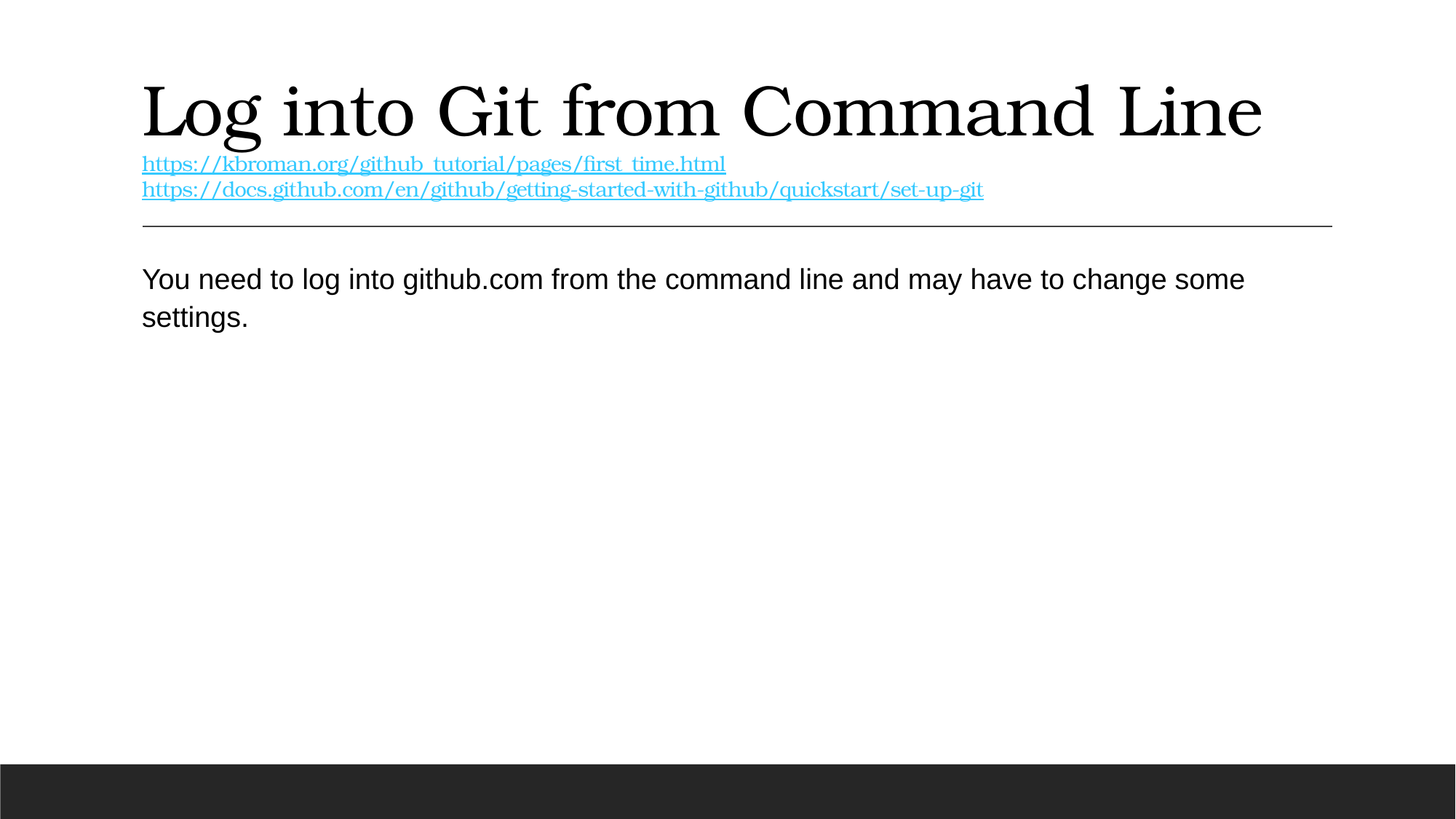

# Log into Git from Command Line https://kbroman.org/github_tutorial/pages/first_time.html https://docs.github.com/en/github/getting-started-with-github/quickstart/set-up-git
You need to log into github.com from the command line and may have to change some settings.